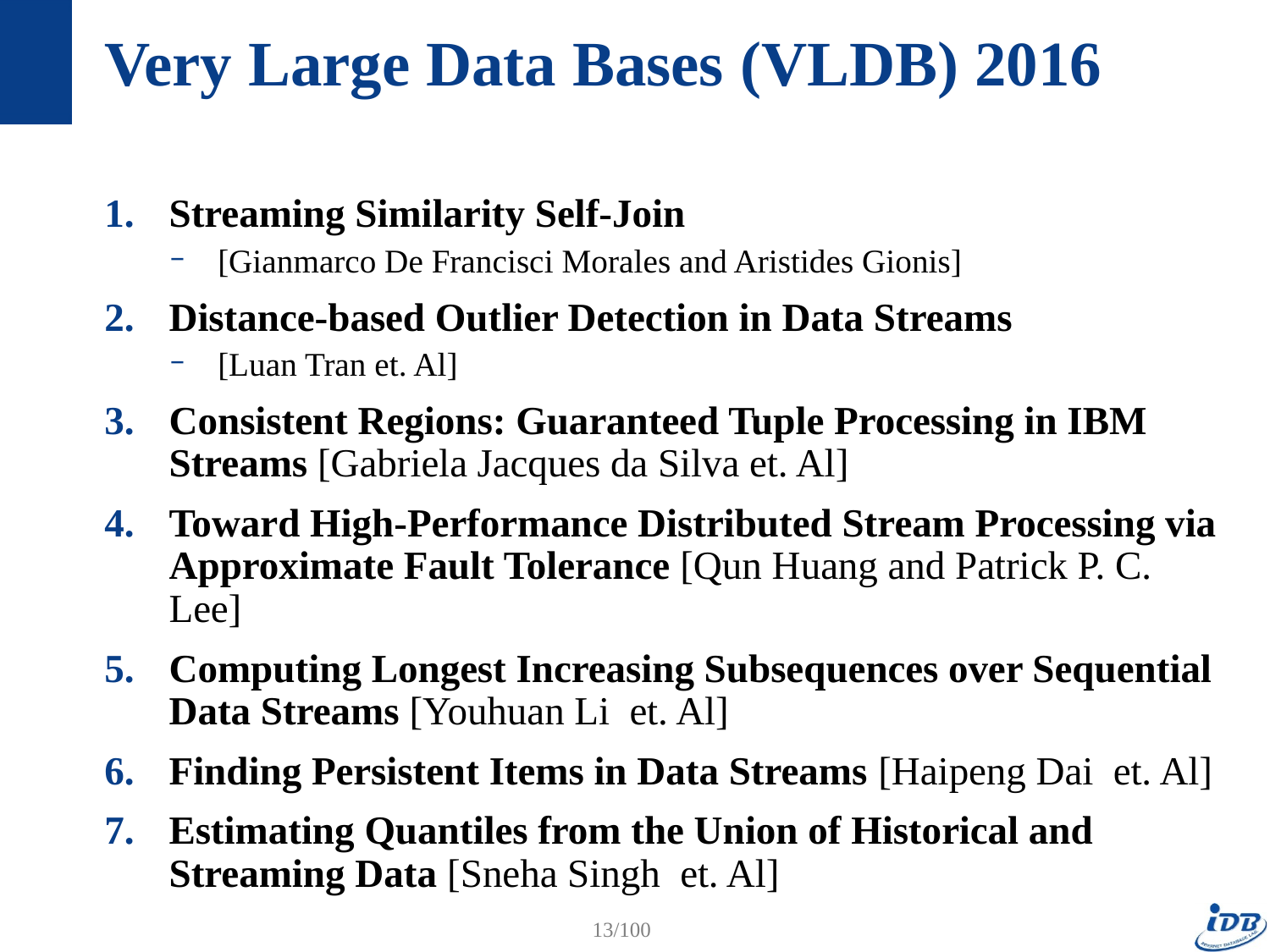

# Very Large Data Bases (VLDB) 2016
Streaming Similarity Self-Join
[Gianmarco De Francisci Morales and Aristides Gionis]
Distance-based Outlier Detection in Data Streams
[Luan Tran et. Al]
Consistent Regions: Guaranteed Tuple Processing in IBM Streams [Gabriela Jacques da Silva et. Al]
Toward High-Performance Distributed Stream Processing via Approximate Fault Tolerance [Qun Huang and Patrick P. C. Lee]
Computing Longest Increasing Subsequences over Sequential Data Streams [Youhuan Li  et. Al]
Finding Persistent Items in Data Streams [Haipeng Dai  et. Al]
Estimating Quantiles from the Union of Historical and Streaming Data [Sneha Singh  et. Al]